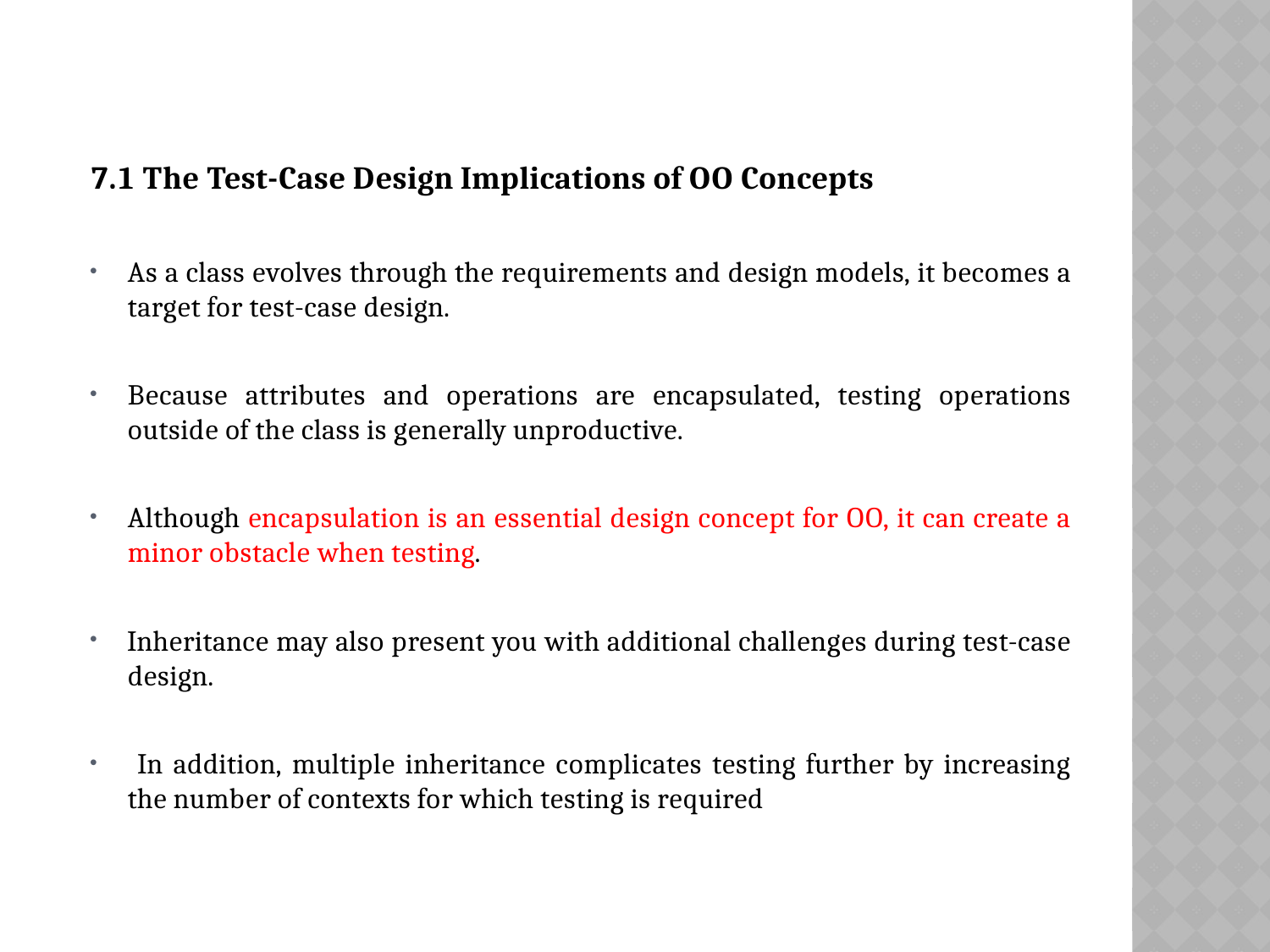

7.1 The Test-Case Design Implications of OO Concepts

As a class evolves through the requirements and design models, it becomes a target for test-case design.

Because attributes and operations are encapsulated, testing operations outside of the class is generally unproductive.

Although encapsulation is an essential design concept for OO, it can create a minor obstacle when testing.

Inheritance may also present you with additional challenges during test-case design.

 In addition, multiple inheritance complicates testing further by increasing the number of contexts for which testing is required